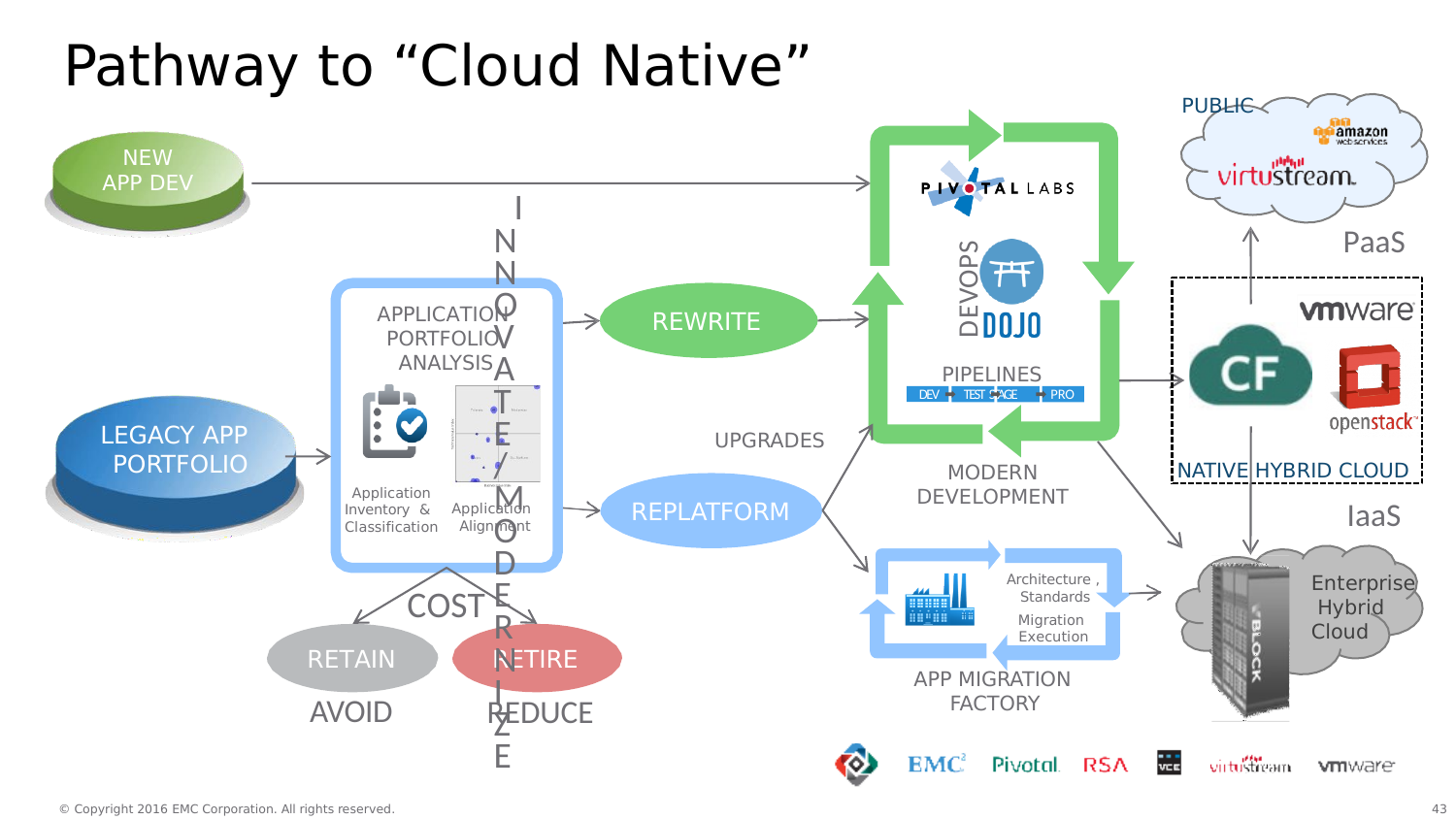

# Pathway to “Cloud Native”
PUBLIC

NEW  APP DEV
INNOVATE/MODERNIZE

PaaS

DEVOPS

APPLICATION  PORTFOLIO  ANALYSIS
REWRITE

PIPELINES

TEST STAGE
PROD
DEV

LEGACY APP  PORTFOLIO
UPGRADES

NATIVE HYBRID CLOUD
MODERN
DEVELOPMENT

Application  Inventory &  Classification
IaaS
REPLATFORM
Application  Alignment

Enterprise  Hybrid  Cloud
Architecture ,  Standards
Migration  Execution
COST

RETAIN
AVOID
RETIRE
APP MIGRATION  FACTORY
REDUCE
© Copyright 2016 EMC Corporation. All rights reserved.
43